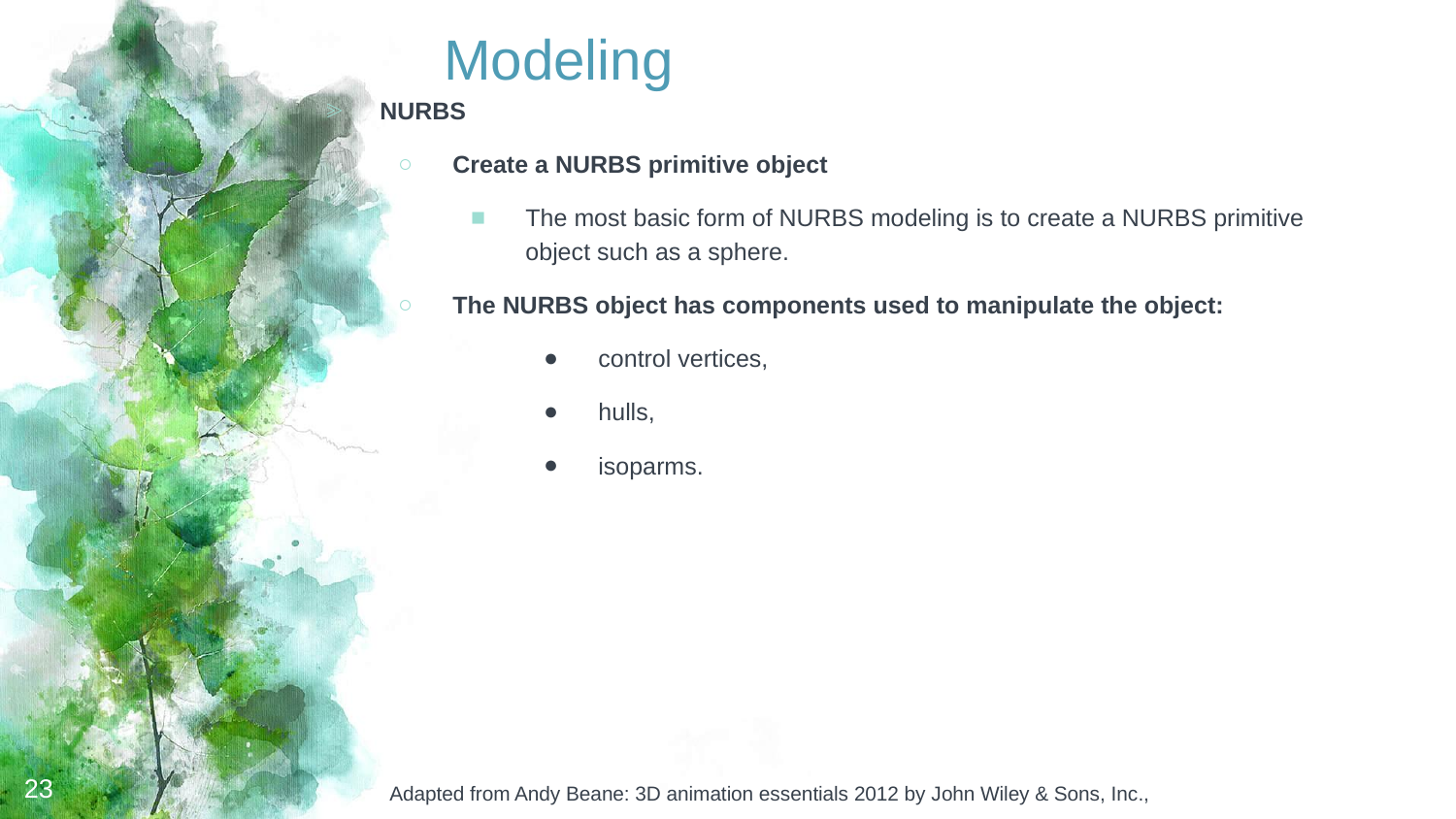

# Modeling
NURBS
Create a NURBS primitive object
The most basic form of NURBS modeling is to create a NURBS primitive object such as a sphere.
The NURBS object has components used to manipulate the object:
control vertices,
hulls,
isoparms.

23
Adapted from Andy Beane: 3D animation essentials 2012 by John Wiley & Sons, Inc.,